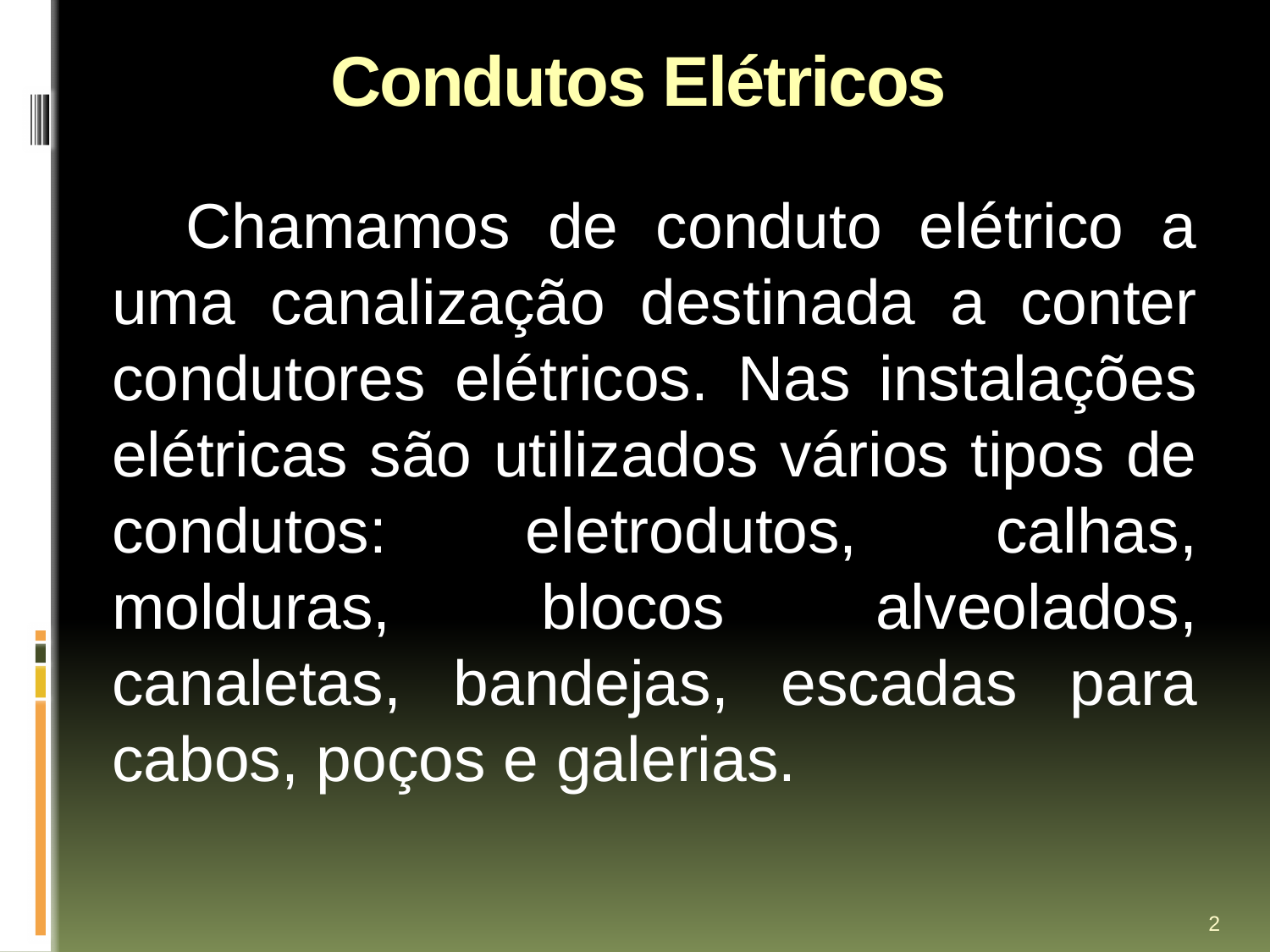

# Condutos Elétricos
Chamamos de conduto elétrico a uma canalização destinada a conter condutores elétricos. Nas instalações elétricas são utilizados vários tipos de condutos: eletrodutos, calhas, molduras, blocos alveolados, canaletas, bandejas, escadas para cabos, poços e galerias.

2